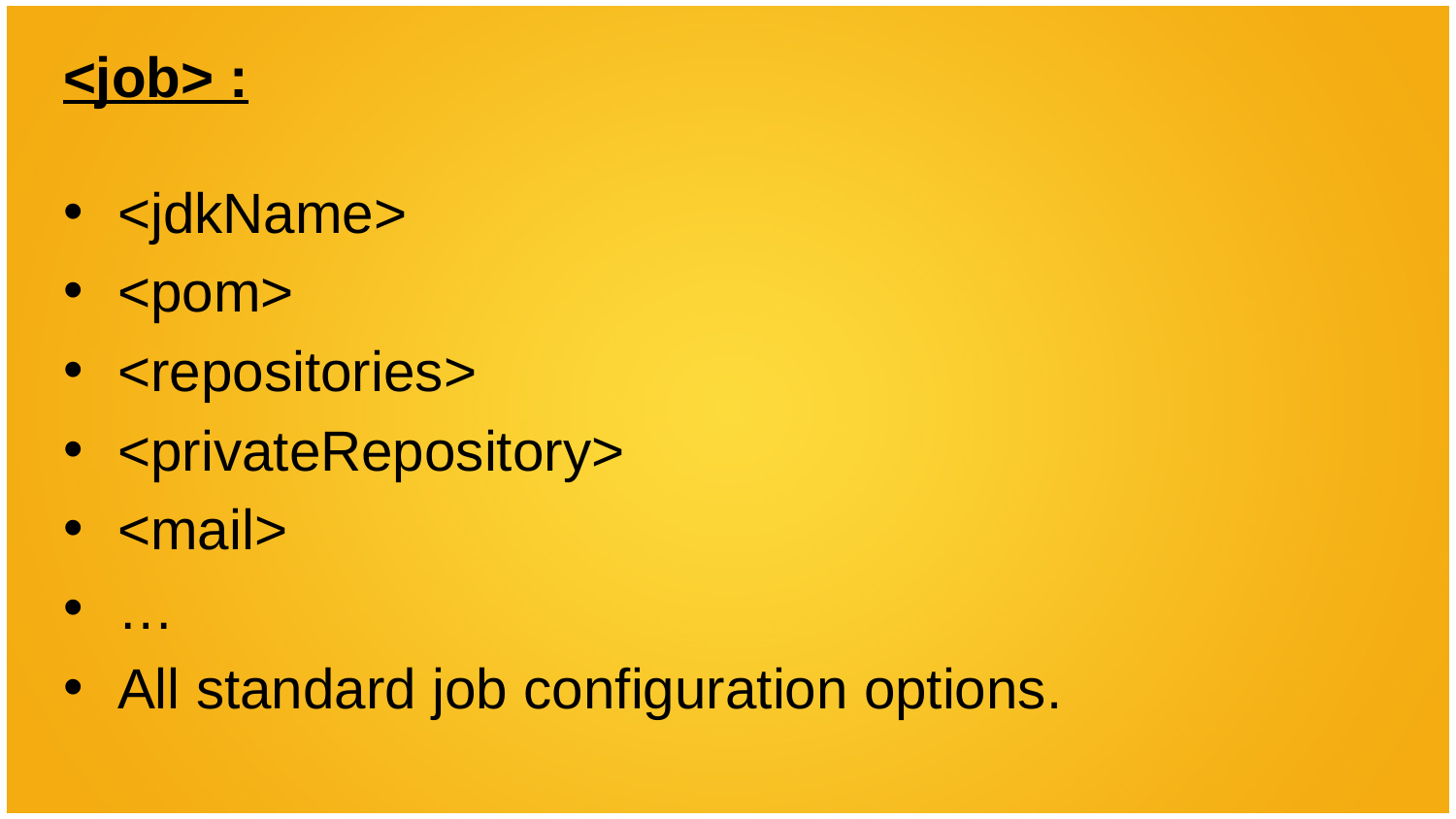

<job> :

<jdkName>
<pom>
<repositories>
<privateRepository>
<mail>
…
All standard job configuration options.